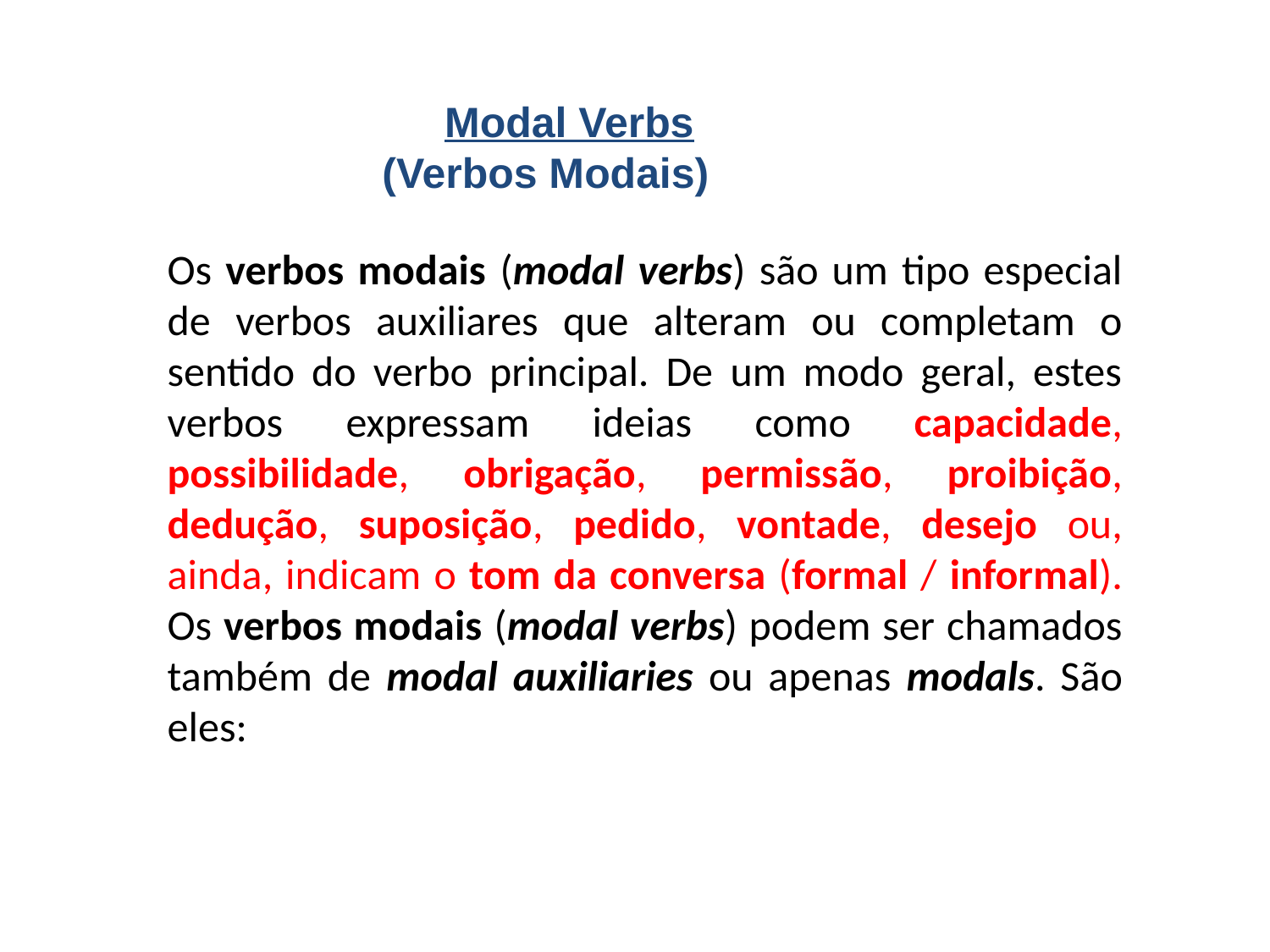

Modal Verbs
(Verbos Modais)
Os verbos modais (modal verbs) são um tipo especial de verbos auxiliares que alteram ou completam o sentido do verbo principal. De um modo geral, estes verbos expressam ideias como capacidade, possibilidade, obrigação, permissão, proibição, dedução, suposição, pedido, vontade, desejo ou, ainda, indicam o tom da conversa (formal / informal). Os verbos modais (modal verbs) podem ser chamados também de modal auxiliaries ou apenas modals. São eles: